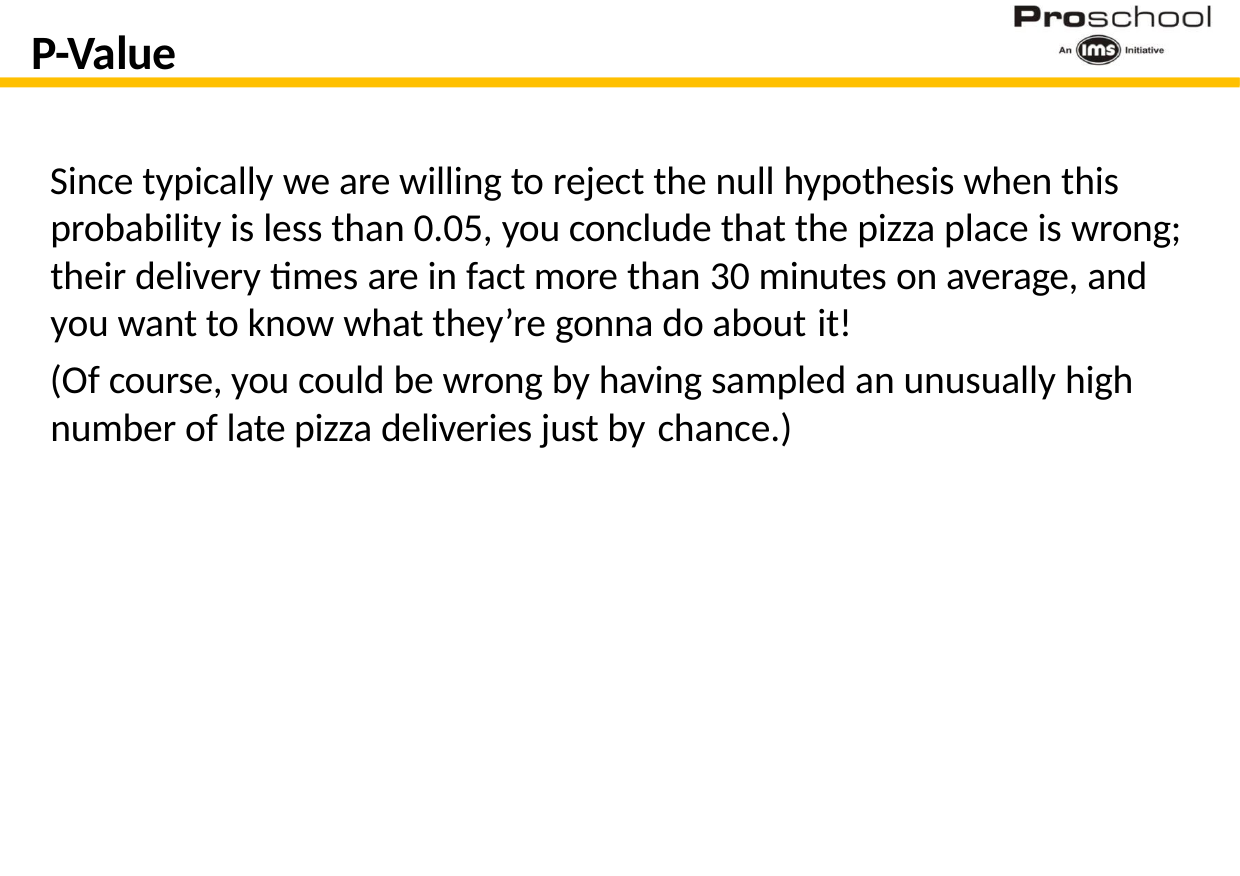

# P-Value

Since typically we are willing to reject the null hypothesis when this  probability is less than 0.05, you conclude that the pizza place is wrong;  their delivery times are in fact more than 30 minutes on average, and  you want to know what they’re gonna do about it!
(Of course, you could be wrong by having sampled an unusually high  number of late pizza deliveries just by chance.)